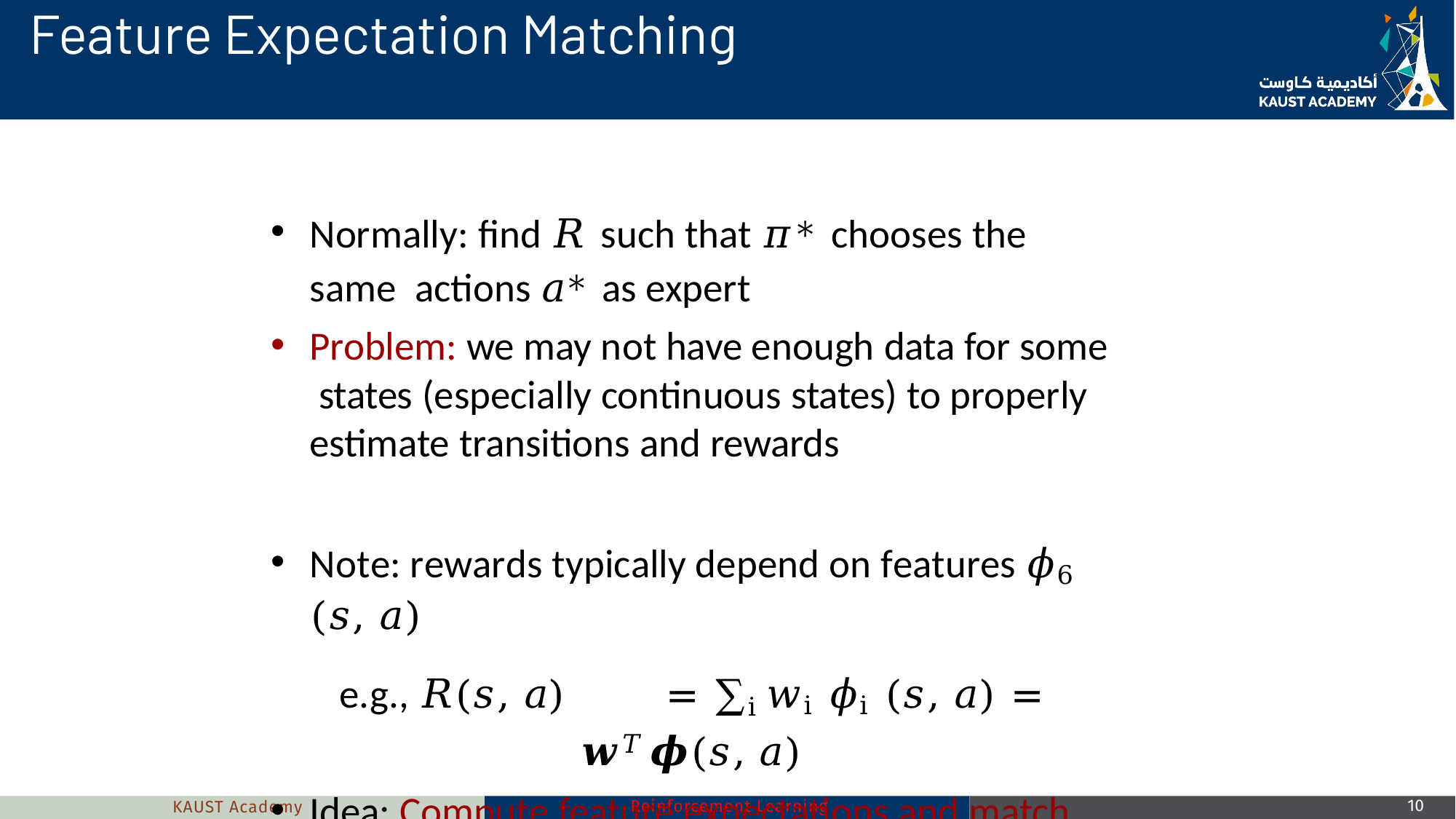

10
# Feature Expectation Matching
Normally: find 𝑅 such that 𝜋∗ chooses the same  actions 𝑎∗ as expert
Problem: we may not have enough data for some  states (especially continuous states) to properly  estimate transitions and rewards

Note: rewards typically depend on features 𝜙6 (𝑠, 𝑎)
e.g., 𝑅(𝑠, 𝑎)	= ∑i 𝑤i  𝜙i  (𝑠, 𝑎) = 𝒘𝑇𝝓(𝑠, 𝑎)
Idea: Compute feature expectations and match them